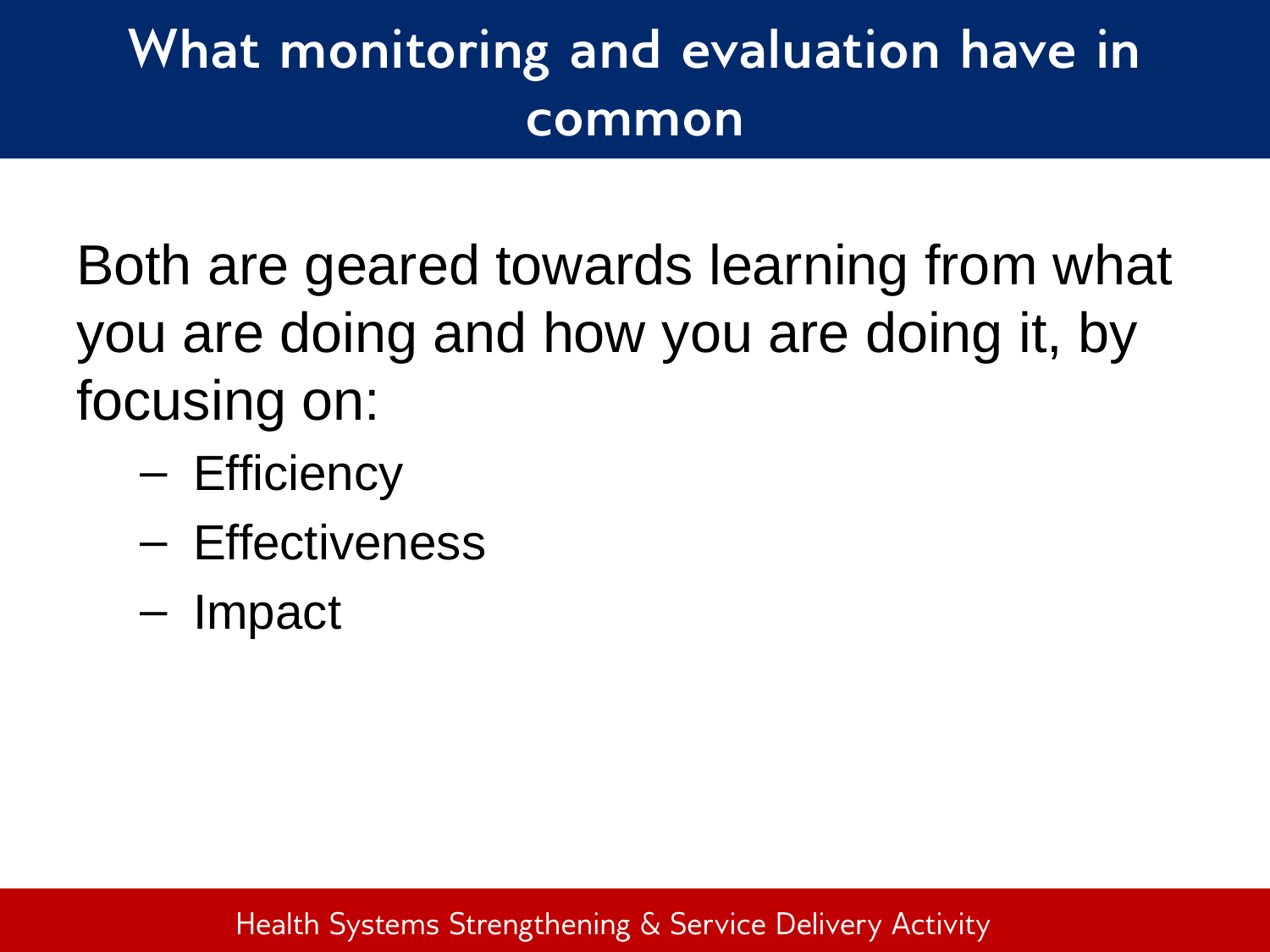

# What monitoring and evaluation have in common
Both are geared towards learning from what you are doing and how you are doing it, by focusing on:
 Efficiency
 Effectiveness
 Impact